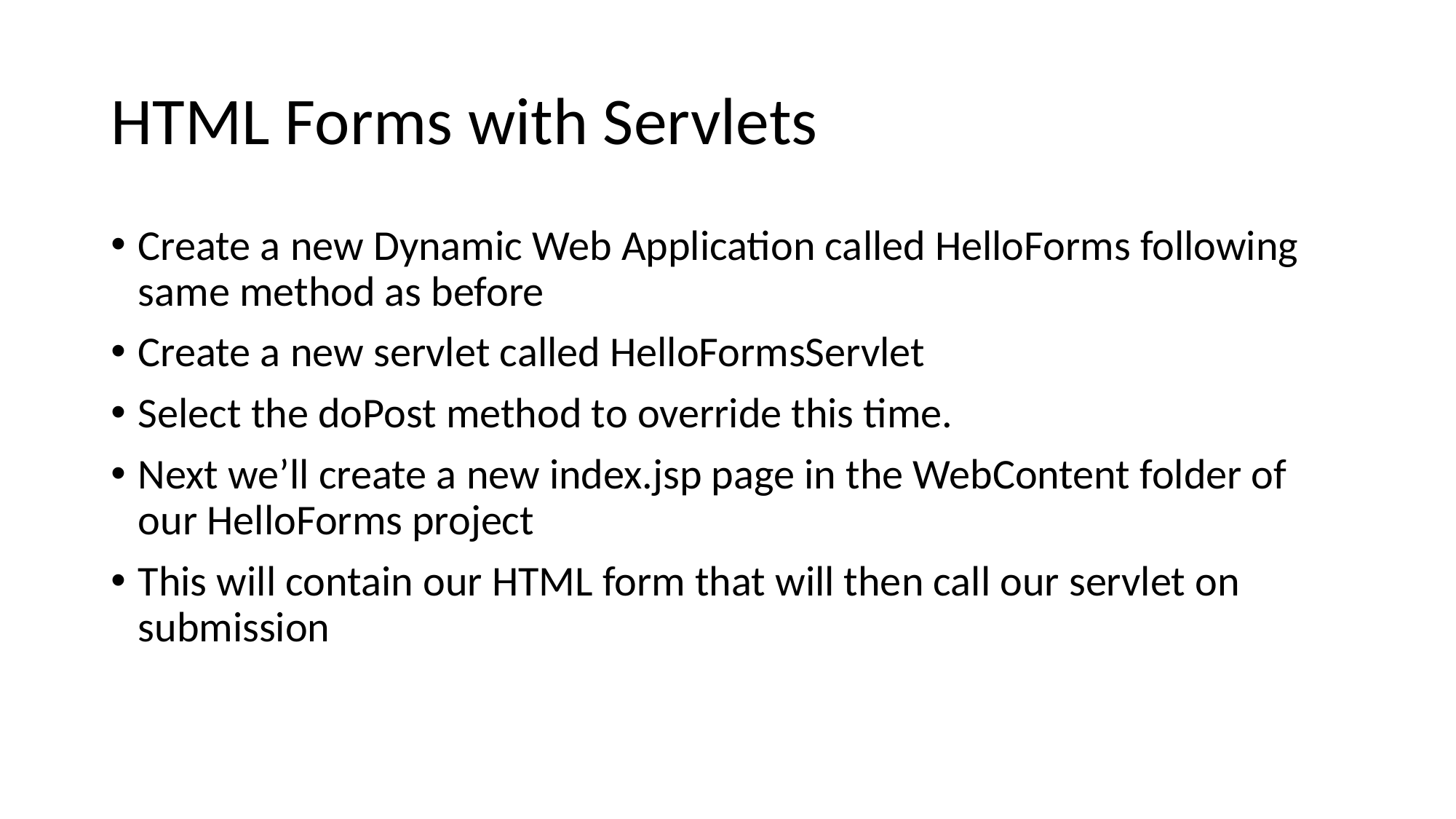

# HTML Forms with Servlets
Create a new Dynamic Web Application called HelloForms following same method as before
Create a new servlet called HelloFormsServlet
Select the doPost method to override this time.
Next we’ll create a new index.jsp page in the WebContent folder of our HelloForms project
This will contain our HTML form that will then call our servlet on submission